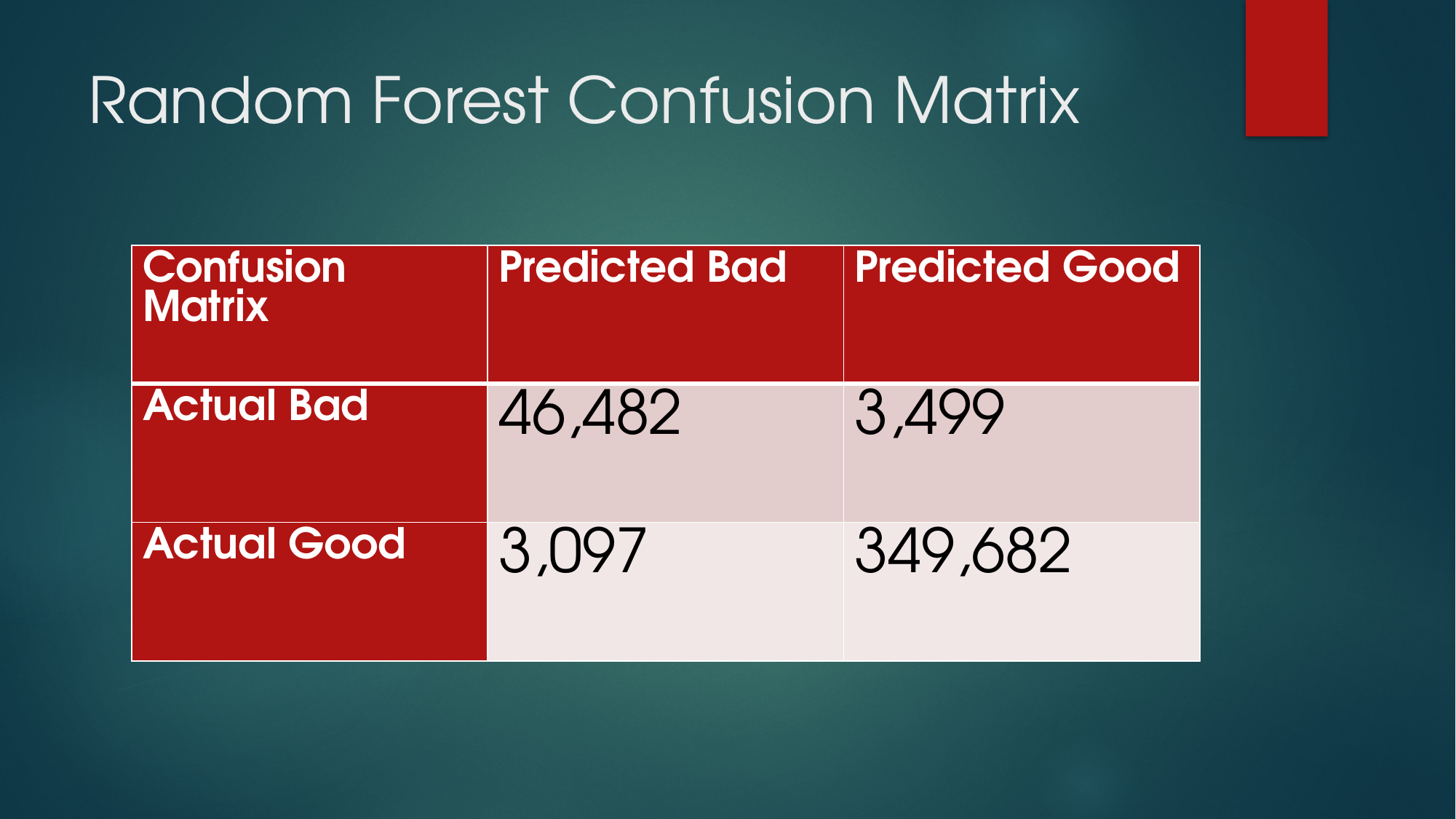

# Random Forest Confusion Matrix
| Confusion Matrix | Predicted Bad | Predicted Good |
| --- | --- | --- |
| Actual Bad | 46,482 | 3,499 |
| Actual Good | 3,097 | 349,682 |